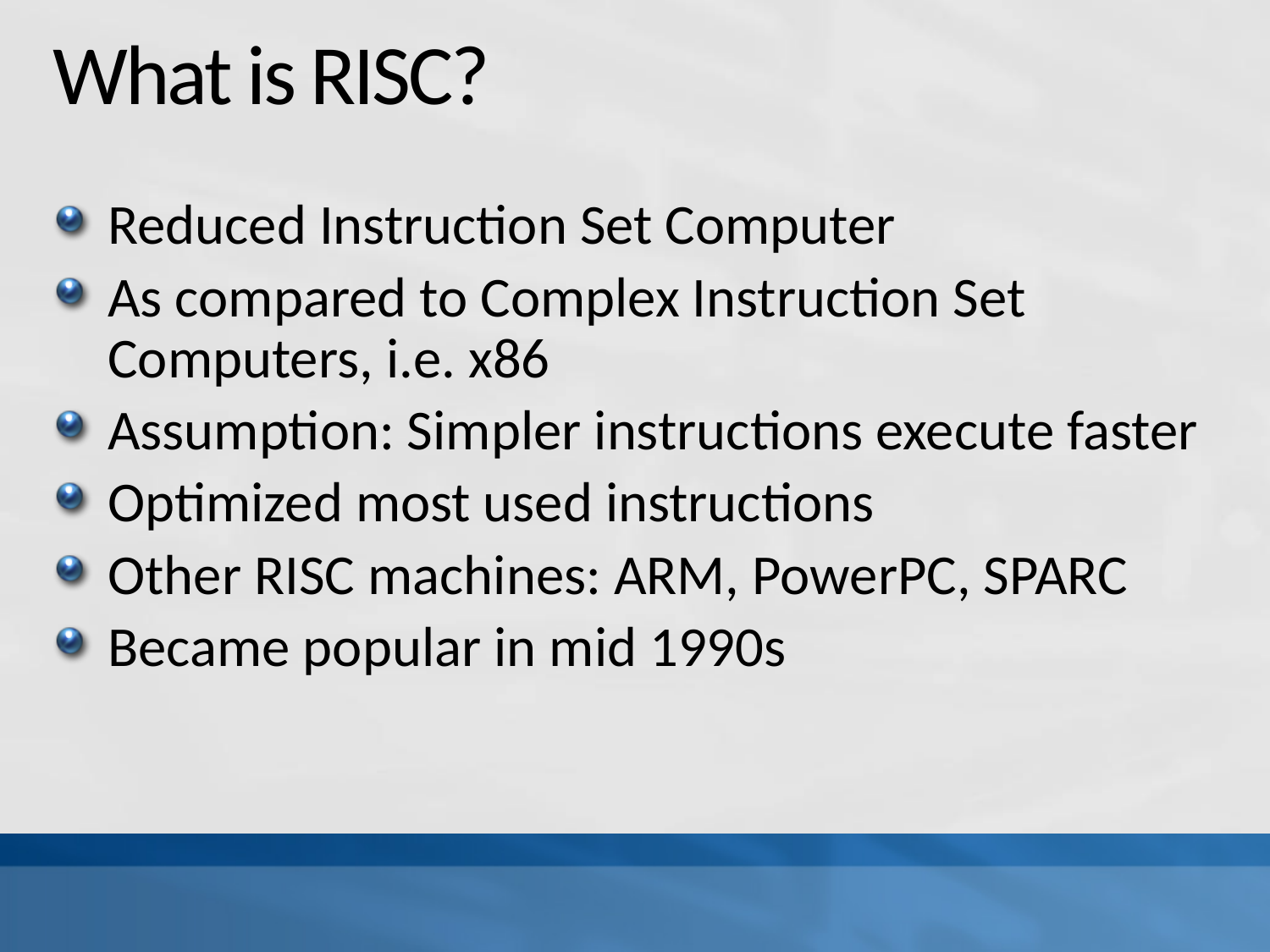

# What is RISC?
Reduced Instruction Set Computer
As compared to Complex Instruction Set Computers, i.e. x86
Assumption: Simpler instructions execute faster
Optimized most used instructions
Other RISC machines: ARM, PowerPC, SPARC
Became popular in mid 1990s